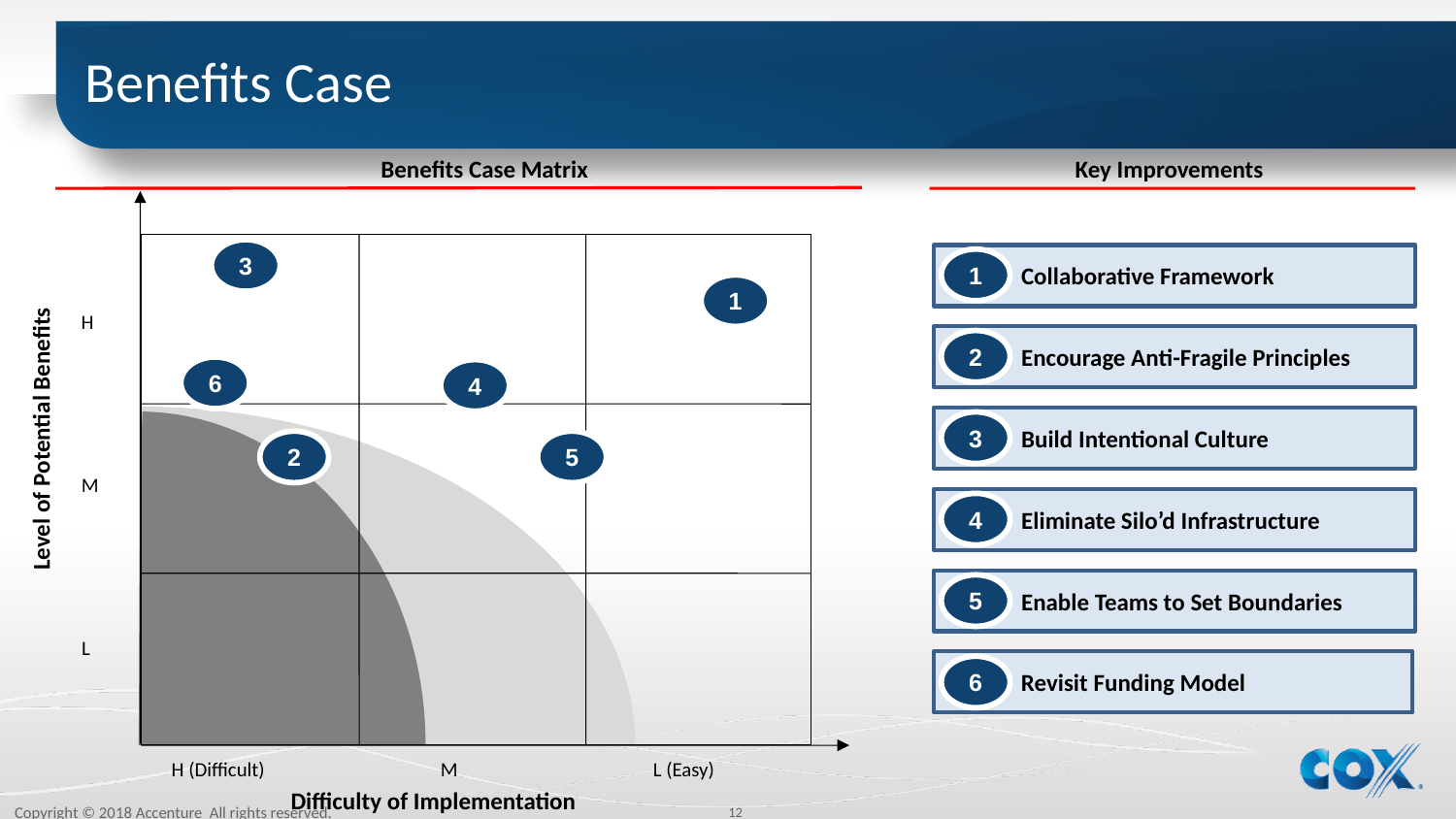

# Benefits Case
Benefits Case Matrix
Key Improvements

3
Collaborative Framework
1
1
H
Encourage Anti-Fragile Principles
2
6
4

Build Intentional Culture

3
Level of Potential Benefits
2
5
M
Eliminate Silo’d Infrastructure
4
Enable Teams to Set Boundaries

5
L
Revisit Funding Model
6

H (Difficult)
M
L (Easy)
Difficulty of Implementation
Copyright © 2018 Accenture  All rights reserved.
12